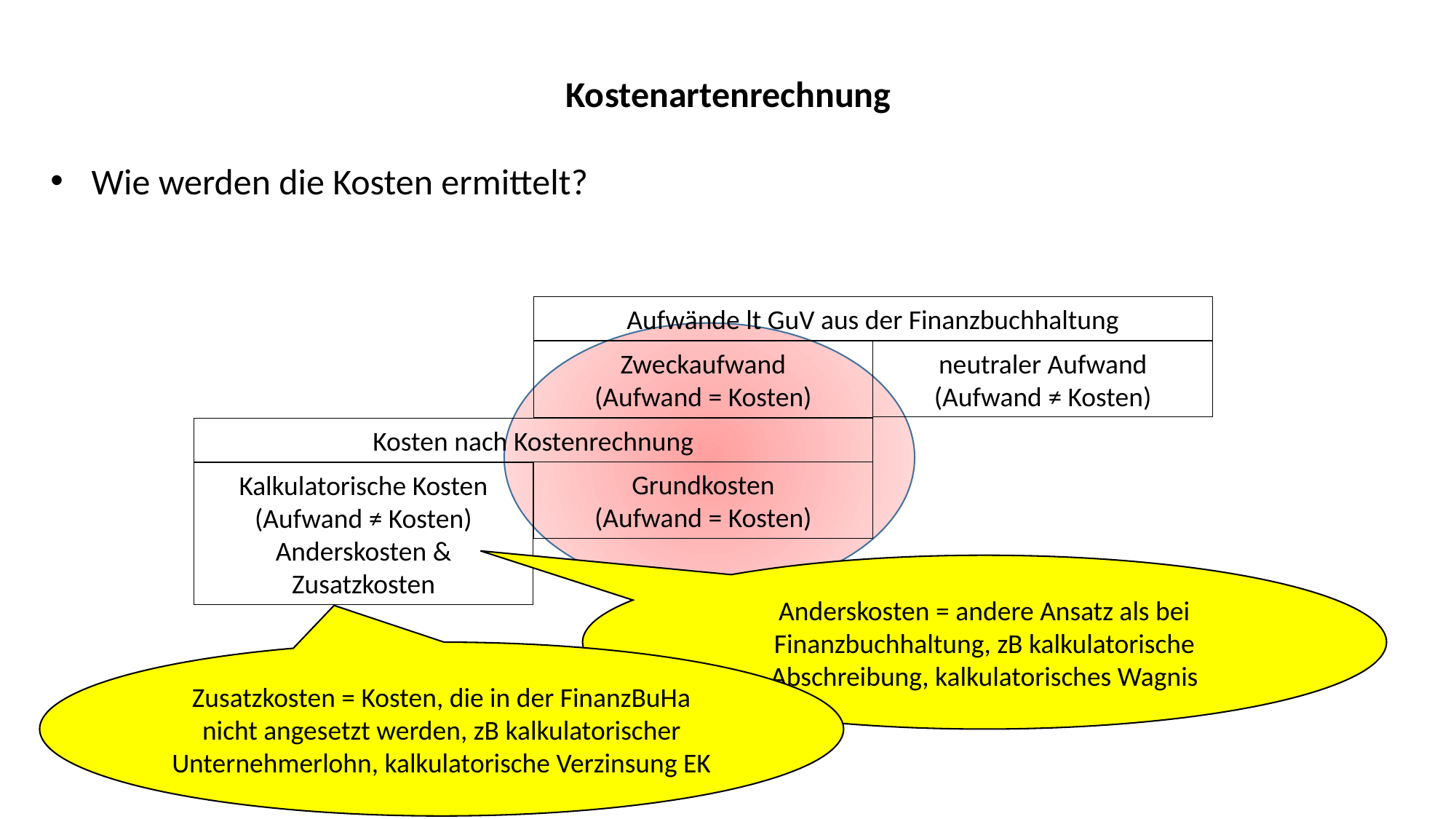

Kostenartenrechnung

Wie werden die Kosten ermittelt?
Aufwände lt GuV aus der Finanzbuchhaltung

neutraler Aufwand
(Aufwand ≠ Kosten)
Zweckaufwand
(Aufwand = Kosten)
Kosten nach Kostenrechnung
Grundkosten
(Aufwand = Kosten)
Kalkulatorische Kosten
(Aufwand ≠ Kosten)
Anderskosten & Zusatzkosten
Anderskosten = andere Ansatz als bei Finanzbuchhaltung, zB kalkulatorische Abschreibung, kalkulatorisches Wagnis
Zusatzkosten = Kosten, die in der FinanzBuHa nicht angesetzt werden, zB kalkulatorischer Unternehmerlohn, kalkulatorische Verzinsung EK